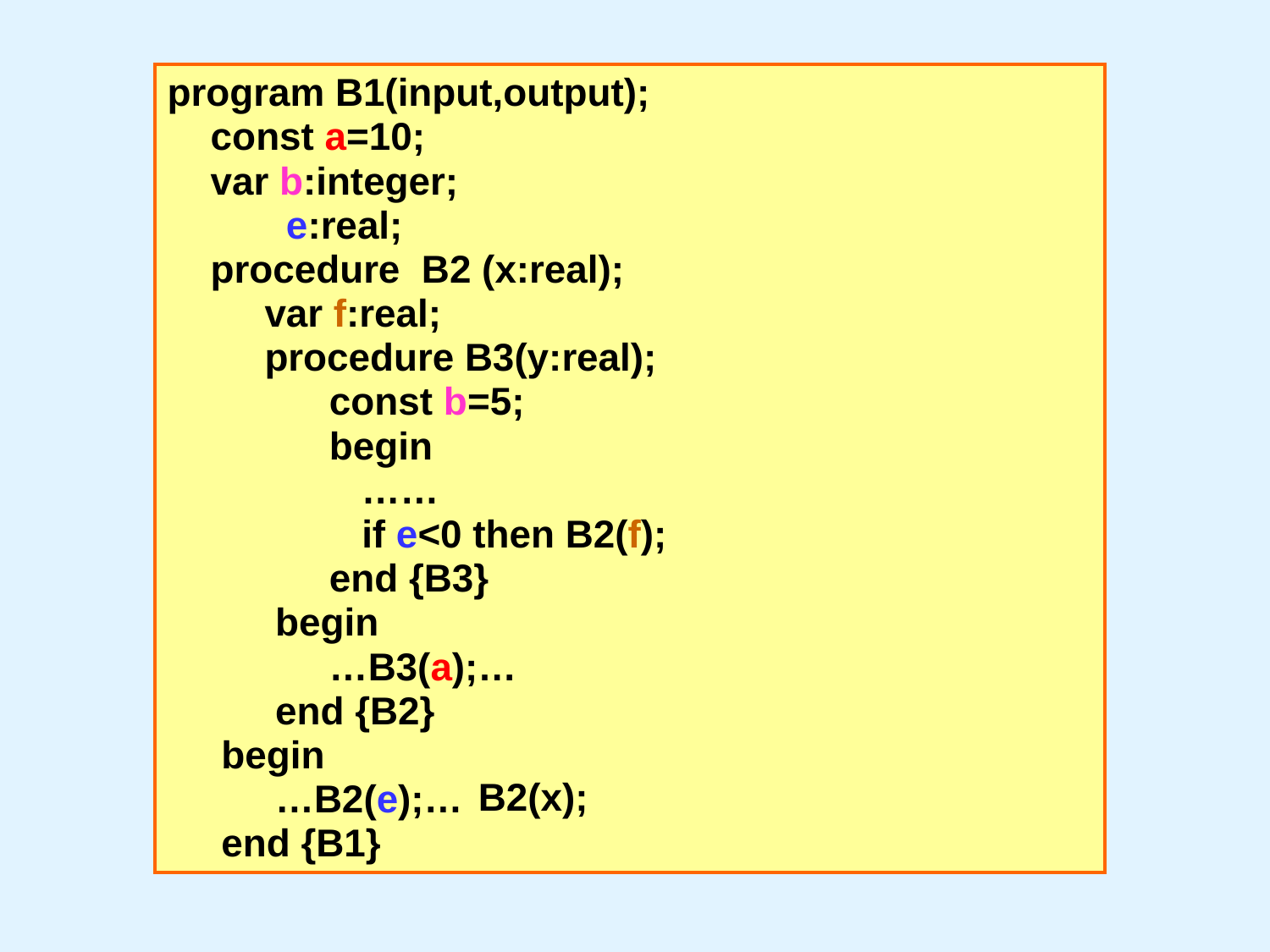

program B1(input,output);
    const a=10;
    var b:integer;
           e:real;
    procedure  B2 (x:real);
         var f:real;
         procedure B3(y:real);
               const b=5;
               begin
                  ……
                  if e<0 then B2(f);
               end {B3}
          begin
               …B3(a);…
          end {B2}
     begin
          …B2(e);…
     end {B1}
B2(x);